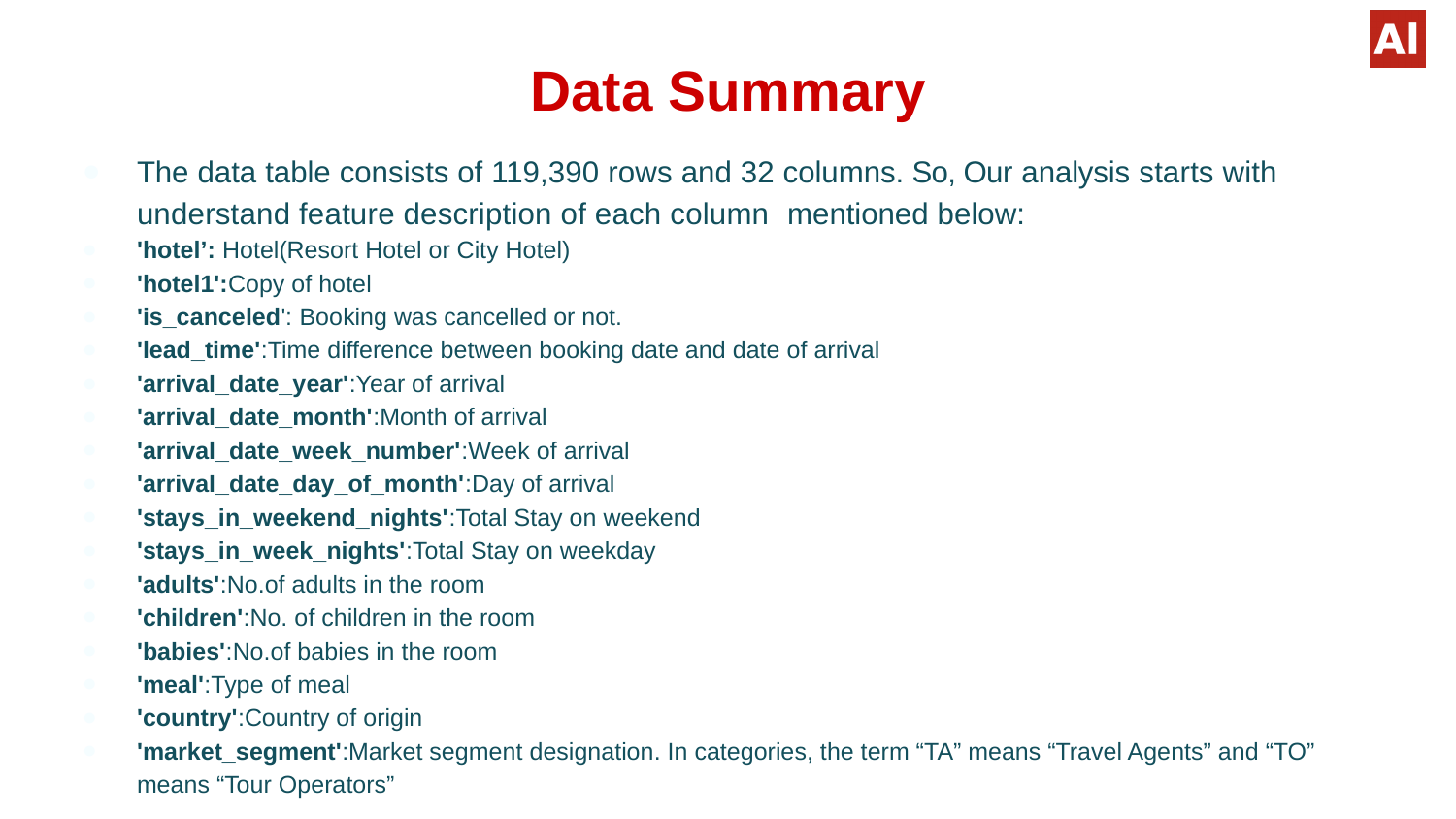

# Data Summary
The data table consists of 119,390 rows and 32 columns. So, Our analysis starts with understand feature description of each column  mentioned below:
'hotel’: Hotel(Resort Hotel or City Hotel)
'hotel1':Copy of hotel
'is_canceled': Booking was cancelled or not.
'lead_time':Time difference between booking date and date of arrival
'arrival_date_year':Year of arrival
'arrival_date_month':Month of arrival
'arrival_date_week_number':Week of arrival
'arrival_date_day_of_month':Day of arrival
'stays_in_weekend_nights':Total Stay on weekend
'stays_in_week_nights':Total Stay on weekday
'adults':No.of adults in the room
'children':No. of children in the room
'babies':No.of babies in the room
'meal':Type of meal
'country':Country of origin
'market_segment':Market segment designation. In categories, the term “TA” means “Travel Agents” and “TO” means “Tour Operators”